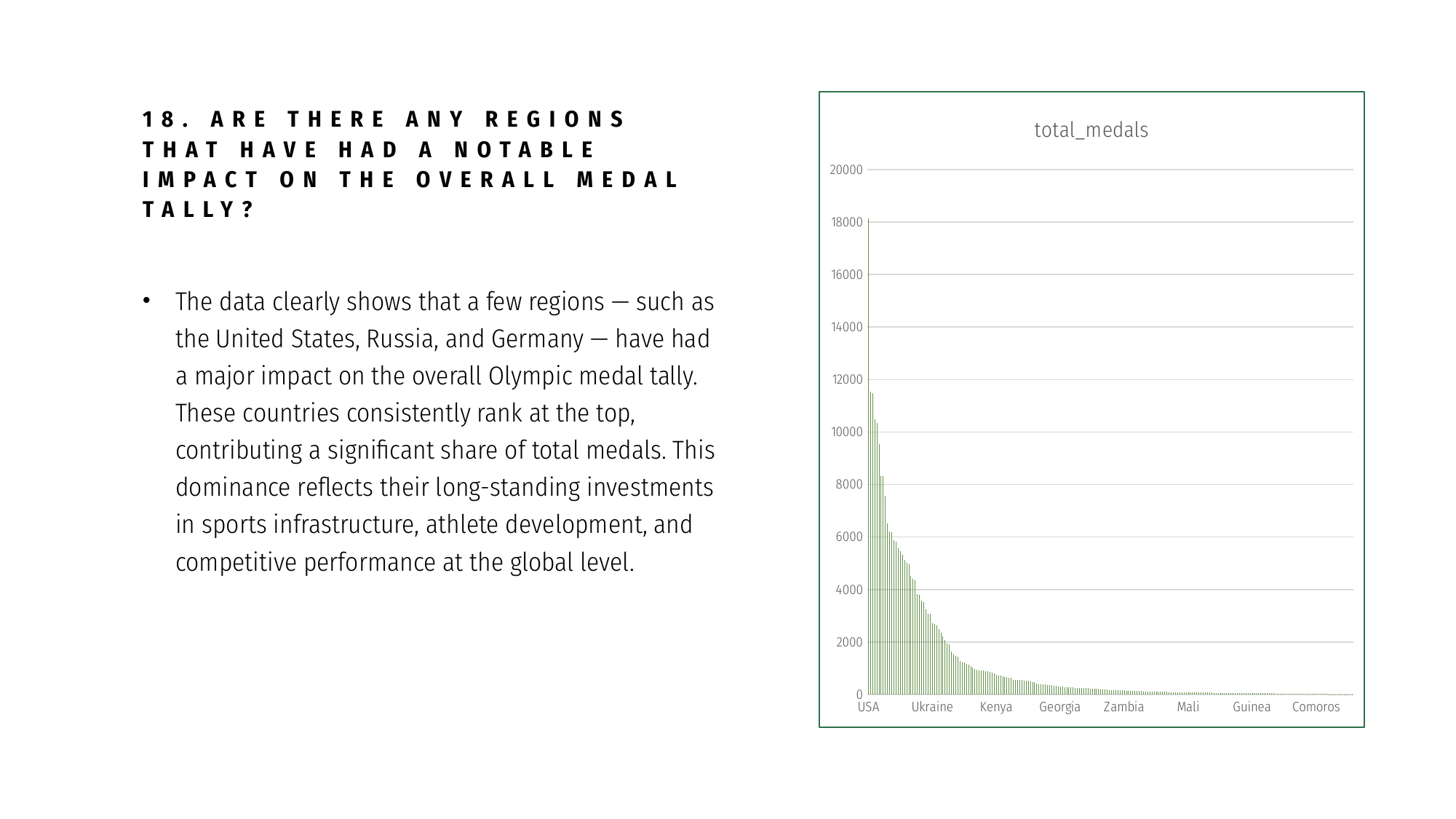

# 18. Are there any regions that have had a notable impact on the overall medal tally?

### Chart:

| Category | total_medals |
|---|---|
| USA | 18127.0 |
| UK | 11536.0 |
| France | 11475.0 |
| Germany | 10496.0 |
| Italy | 10355.0 |
| Canada | 9540.0 |
| Sweden | 8335.0 |
| Japan | 8331.0 |
| Australia | 7584.0 |
| Hungary | 6514.0 |
| Poland | 6209.0 |
| Soviet Union | 6171.0 |
| Netherlands | 5880.0 |
| Switzerland | 5832.0 |
| Russia | 5563.0 |
| Finland | 5473.0 |
| Spain | 5312.0 |
| China | 5133.0 |
| Austria | 5016.0 |
| Norway | 4969.0 |
| Czechoslovakia | 4516.0 |
| South Korea | 4418.0 |
| Romania | 4358.0 |
| West Germany | 3814.0 |
| Brazil | 3797.0 |
| Denmark | 3572.0 |
| Bulgaria | 3508.0 |
| Belgium | 3256.0 |
| East Germany | 3078.0 |
| Argentina | 3073.0 |
| Ukraine | 2705.0 |
| Mexico | 2683.0 |
| Yugoslavia | 2642.0 |
| Cuba | 2491.0 |
| New Zealand | 2346.0 |
| Greece | 2222.0 |
| Czech Republic | 2076.0 |
| Belarus | 1939.0 |
| Unified Team | 1927.0 |
| South Africa | 1645.0 |
| Kazakhstan | 1516.0 |
| Portugal | 1478.0 |
| Egypt | 1445.0 |
| India | 1263.0 |
| Ireland | 1229.0 |
| Turkey | 1210.0 |
| Slovenia | 1174.0 |
| Slovakia | 1137.0 |
| Taiwan | 1082.0 |
| Colombia | 1032.0 |
| Luxembourg | 975.0 |
| Latvia | 942.0 |
| Puerto Rico | 924.0 |
| Croatia | 918.0 |
| Venezuela | 917.0 |
| Estonia | 892.0 |
| Nigeria | 882.0 |
| Jamaica | 863.0 |
| Chile | 841.0 |
| North Korea | 805.0 |
| Kenya | 739.0 |
| Iran | 728.0 |
| Thailand | 714.0 |
| Hong Kong | 683.0 |
| Israel | 671.0 |
| Lithuania | 658.0 |
| Philippines | 631.0 |
| Iceland | 627.0 |
| Tunisia | 561.0 |
| Algeria | 555.0 |
| Mongolia | 554.0 |
| Uruguay | 544.0 |
| Morocco | 542.0 |
| Malaysia | 536.0 |
| Uzbekistan | 527.0 |
| Pakistan | 519.0 |
| Peru | 502.0 |
| Serbia | 483.0 |
| Serbia and Montenegro | 459.0 |
| Guatemala | 424.0 |
| Indonesia | 402.0 |
| Senegal | 378.0 |
| Trinidad and Tobago | 377.0 |
| Bahamas | 376.0 |
| Liechtenstein | 368.0 |
| Ethiopia | 360.0 |
| Ghana | 354.0 |
| Singapore | 342.0 |
| Azerbaijan | 322.0 |
| Zimbabwe | 311.0 |
| Georgia | 310.0 |
| Cameroon | 307.0 |
| Virgin Islands | 290.0 |
| Ecuador | 274.0 |
| Lebanon | 271.0 |
| Angola | 267.0 |
| Moldova | 264.0 |
| Costa Rica | 263.0 |
| Dominican Republic | 263.0 |
| Kuwait | 256.0 |
| Uganda | 253.0 |
| Armenia | 241.0 |
| Kyrgyzstan | 238.0 |
| Individual Olympic Athletes | 236.0 |
| Cyprus | 232.0 |
| Fiji | 225.0 |
| Barbados | 219.0 |
| Saudi Arabia | 211.0 |
| El Salvador | 210.0 |
| Bermuda | 204.0 |
| Monaco | 191.0 |
| San Marino | 183.0 |
| Ivory Coast | 180.0 |
| Qatar | 177.0 |
| Honduras | 171.0 |
| Andorra | 169.0 |
| Iraq | 158.0 |
| Bosnia and Herzegovina | 155.0 |
| Syria | 155.0 |
| Vietnam | 154.0 |
| Zambia | 154.0 |
| Bohemia | 151.0 |
| Boliva | 151.0 |
| Tanzania | 149.0 |
| Mauritius | 144.0 |
| Sri Lanka | 140.0 |
| Panama | 136.0 |
| Paraguay | 136.0 |
| Antigua and Barbuda | 132.0 |
| Nicaragua | 121.0 |
| Madagascar | 120.0 |
| United Arab Republic | 119.0 |
| Sierra Leone | 117.0 |
| Malta | 114.0 |
| Bahrain | 113.0 |
| United Arab Emirates | 112.0 |
| Guam | 111.0 |
| Seychelles | 111.0 |
| Papua New Guinea | 106.0 |
| Myanmar | 103.0 |
| Montenegro | 102.0 |
| Saar | 96.0 |
| Guyana | 95.0 |
| Australasia | 94.0 |
| Democratic Republic of the Congo | 93.0 |
| Macedonia | 93.0 |
| Netherlands Antilles | 91.0 |
| Haiti | 90.0 |
| Botswana | 89.0 |
| Republic of Congo | 89.0 |
| Mali | 88.0 |
| Malawi | 87.0 |
| Cayman Islands | 81.0 |
| Jordan | 80.0 |
| Afghanistan | 78.0 |
| Albania | 78.0 |
| Namibia | 77.0 |
| Belize | 76.0 |
| Liberia | 74.0 |
| Tajikistan | 70.0 |
| Nepal | 69.0 |
| Mozambique | 68.0 |
| Suriname | 67.0 |
| Swaziland | 67.0 |
| Central African Republic | 66.0 |
| Lesotho | 66.0 |
| Samoa | 65.0 |
| Gabon | 63.0 |
| Sudan | 63.0 |
| Cambodia | 59.0 |
| Benin | 58.0 |
| Oman | 58.0 |
| Gambia | 57.0 |
| Togo | 57.0 |
| Turkmenistan | 57.0 |
| Bangladesh | 55.0 |
| Laos | 54.0 |
| Rwanda | 52.0 |
| Grenada | 50.0 |
| Vietnam (pre) | 50.0 |
| Guinea | 49.0 |
| Maldives | 49.0 |
| Tonga | 46.0 |
| Virgin Islands, British | 45.0 |
| Aruba | 44.0 |
| Eritrea | 43.0 |
| Libya | 42.0 |
| Saint Vincent | 42.0 |
| Turks and Caicos Islands | 42.0 |
| Burkina Faso | 41.0 |
| Chad | 41.0 |
| Equatorial Guinea | 40.0 |
| Burundi | 39.0 |
| Cook Islands | 39.0 |
| American Samoa | 37.0 |
| Bhutan | 36.0 |
| Djibouti | 36.0 |
| West Indies Federation | 36.0 |
| Vanuatu | 35.0 |
| Yemen | 32.0 |
| Malaya | 29.0 |
| Saint Lucia | 29.0 |
| Mauritania | 28.0 |
| Niger | 28.0 |
| Somalia | 28.0 |
| Micronesia | 26.0 |
| Solomon Islands | 26.0 |
| Palau | 25.0 |
| Palestine | 22.0 |
| Guinea-Bissau | 21.0 |
| Comoros | 19.0 |
| Dominica | 19.0 |
| Cape Verde | 18.0 |
| Sao Tome and Principe | 17.0 |
| Marshall Islands | 14.0 |
| Nauru | 14.0 |
| Zimbabwe (Rhodesia) | 13.0 |
| Refugee Olympic Team | 12.0 |
| Kiribati | 11.0 |
| North Yemen | 11.0 |
| Brunei | 10.0 |
| Timor-Leste | 10.0 |
| Kosovo | 9.0 |
| Tuvalu | 7.0 |
| South Yemen | 5.0 |
| South Sudan | 4.0 |
| Newfoundland | 2.0 |
| North Borneo | 2.0 |
The data clearly shows that a few regions — such as the United States, Russia, and Germany — have had a major impact on the overall Olympic medal tally. These countries consistently rank at the top, contributing a significant share of total medals. This dominance reflects their long-standing investments in sports infrastructure, athlete development, and competitive performance at the global level.